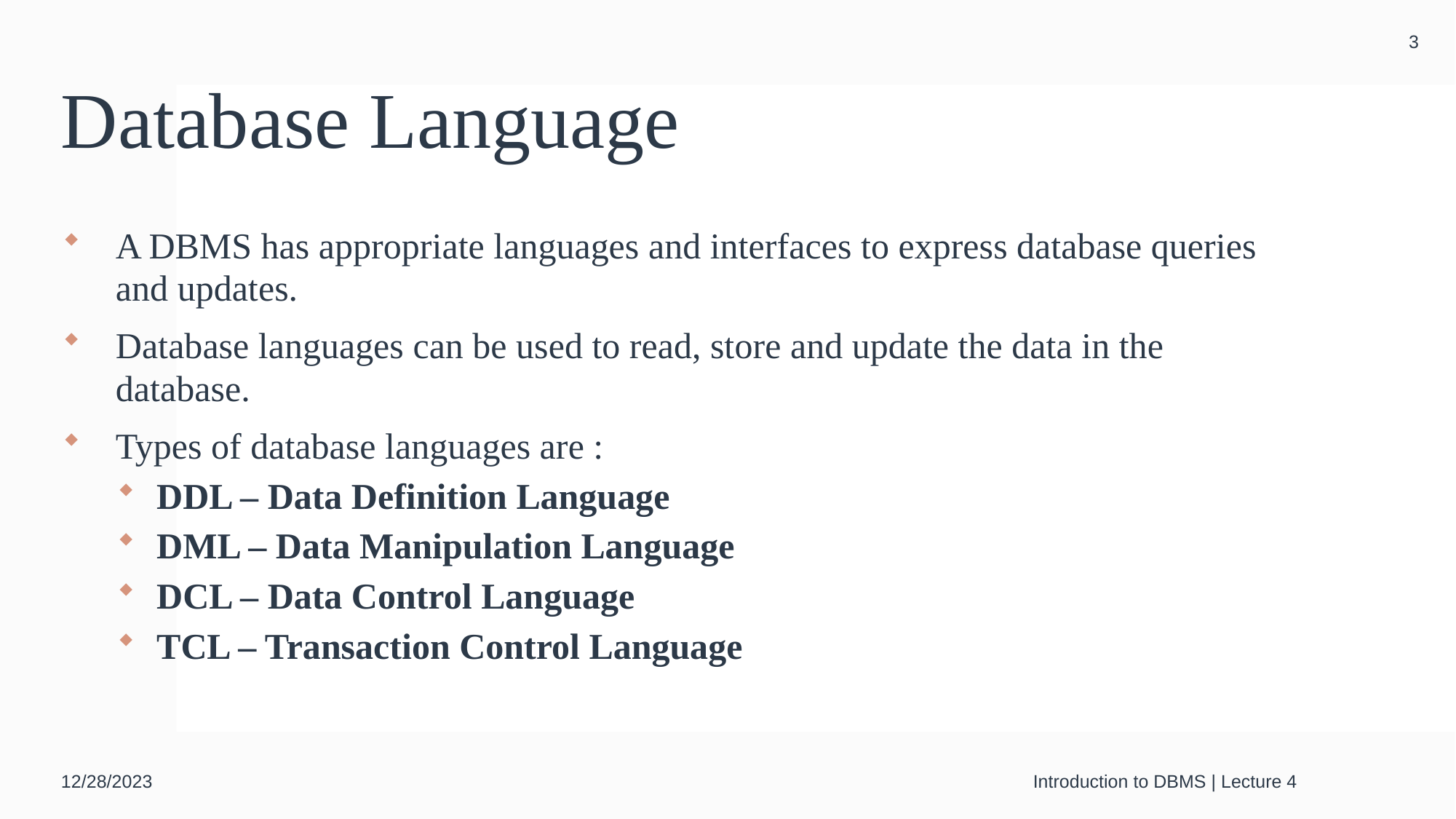

3
# Database Language
A DBMS has appropriate languages and interfaces to express database queries and updates.
Database languages can be used to read, store and update the data in the database.
Types of database languages are :
DDL – Data Definition Language
DML – Data Manipulation Language
DCL – Data Control Language
TCL – Transaction Control Language
12/28/2023
Introduction to DBMS | Lecture 4